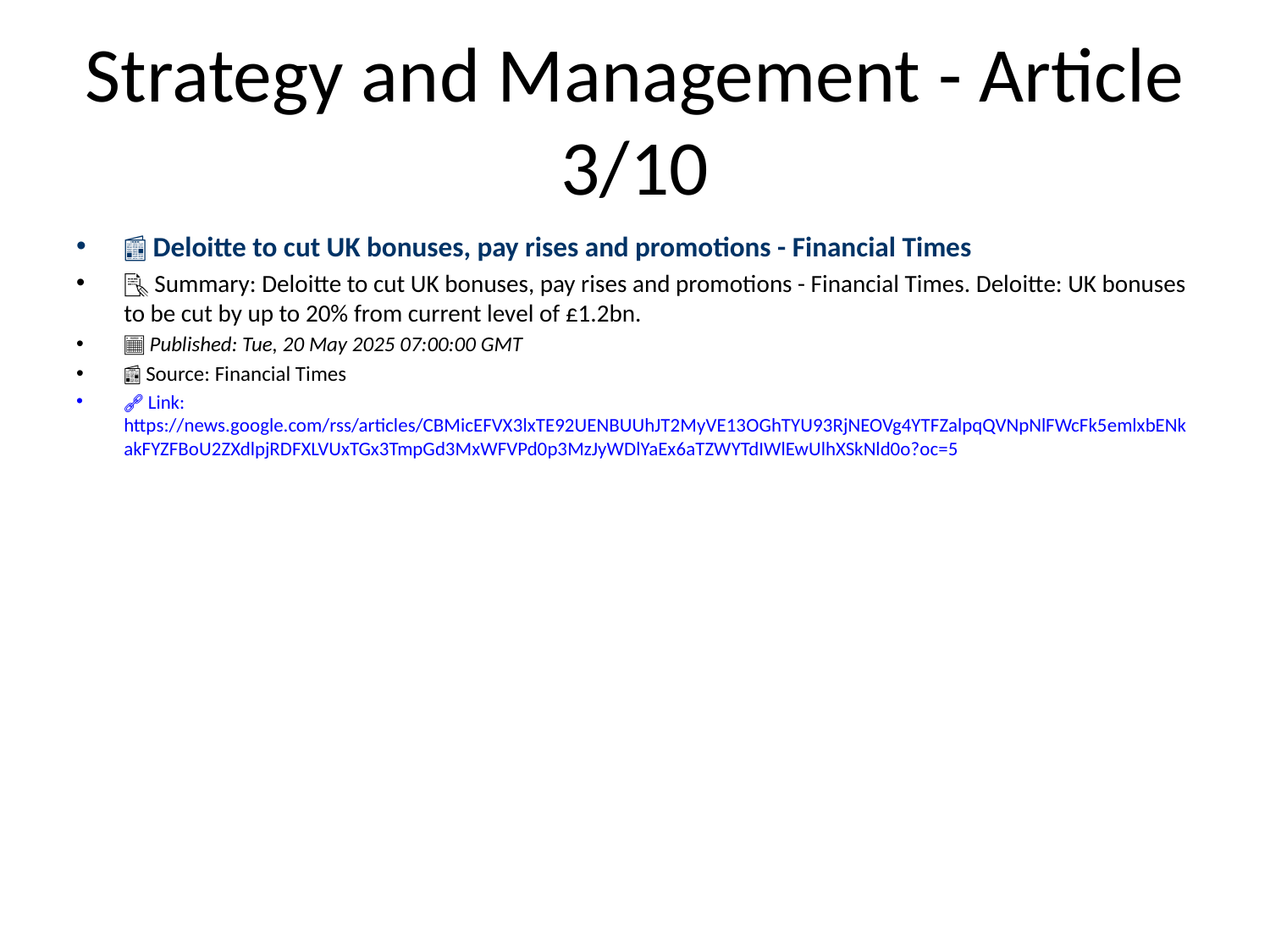

# Strategy and Management - Article 3/10
📰 Deloitte to cut UK bonuses, pay rises and promotions - Financial Times
📝 Summary: Deloitte to cut UK bonuses, pay rises and promotions - Financial Times. Deloitte: UK bonuses to be cut by up to 20% from current level of £1.2bn.
📅 Published: Tue, 20 May 2025 07:00:00 GMT
📰 Source: Financial Times
🔗 Link: https://news.google.com/rss/articles/CBMicEFVX3lxTE92UENBUUhJT2MyVE13OGhTYU93RjNEOVg4YTFZalpqQVNpNlFWcFk5emlxbENkakFYZFBoU2ZXdlpjRDFXLVUxTGx3TmpGd3MxWFVPd0p3MzJyWDlYaEx6aTZWYTdIWlEwUlhXSkNld0o?oc=5